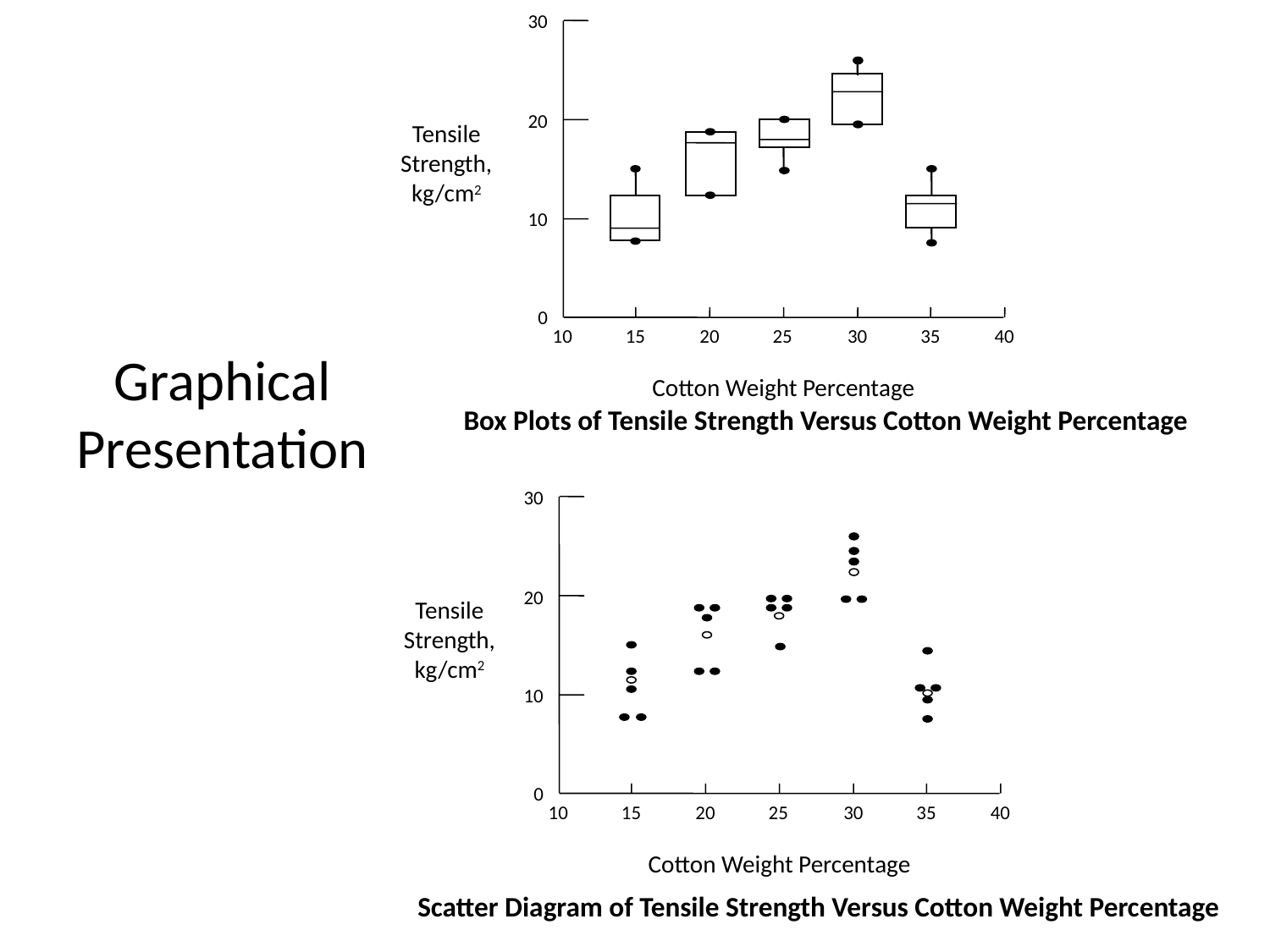

Tensile Strength, kg/cm2
30

20

10

0

10
15
20
25
30
35
40
Cotton Weight Percentage
 Box Plots of Tensile Strength Versus Cotton Weight Percentage

Tensile Strength, kg/cm2
30

20

10

0

10
15
20
25
30
35
40
Cotton Weight Percentage
Scatter Diagram of Tensile Strength Versus Cotton Weight Percentage
Graphical Presentation